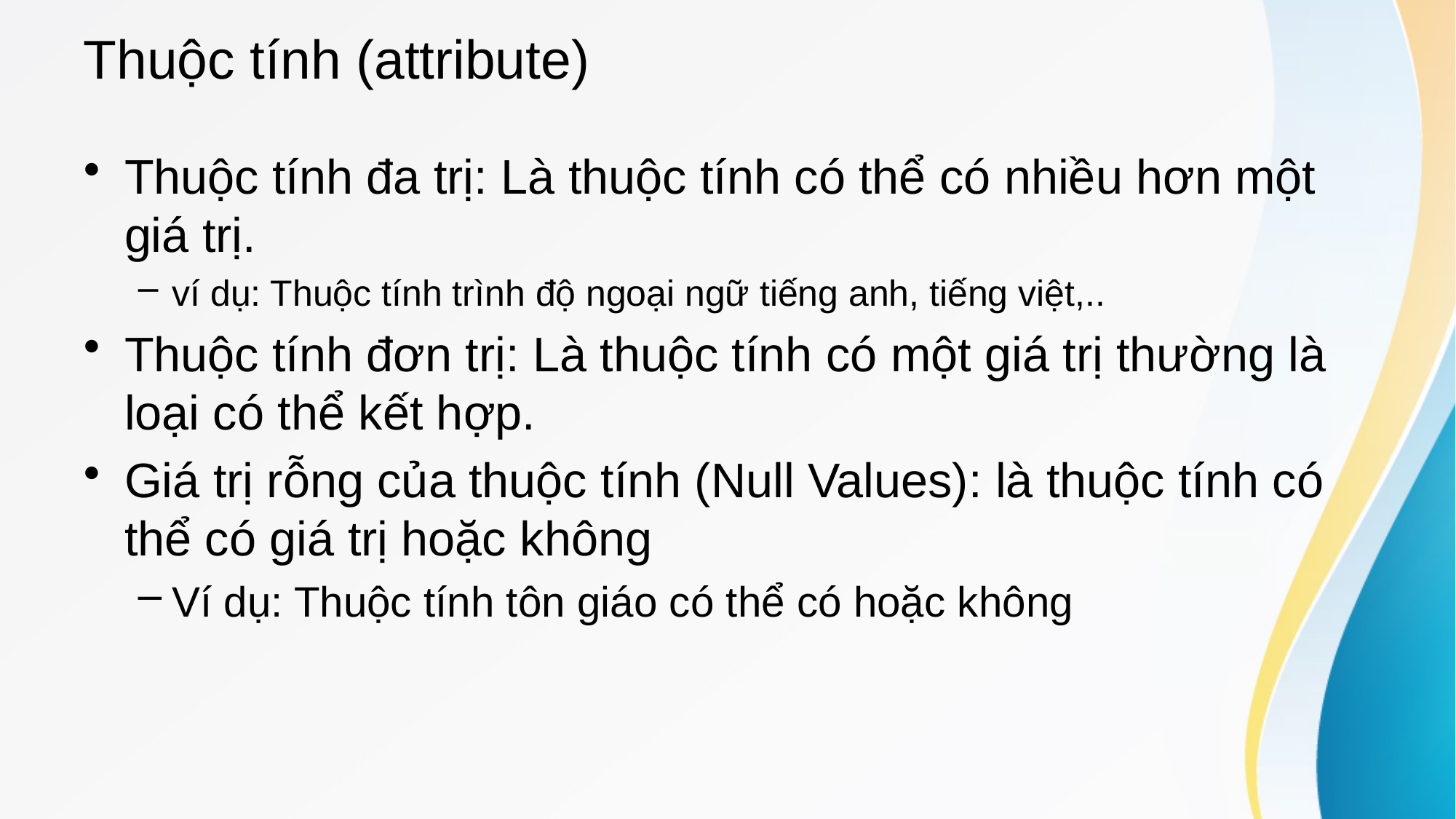

# Thuộc tính (attribute)
Thuộc tính đa trị: Là thuộc tính có thể có nhiều hơn một giá trị.
ví dụ: Thuộc tính trình độ ngoại ngữ tiếng anh, tiếng việt,..
Thuộc tính đơn trị: Là thuộc tính có một giá trị thường là loại có thể kết hợp.
Giá trị rỗng của thuộc tính (Null Values): là thuộc tính có thể có giá trị hoặc không
Ví dụ: Thuộc tính tôn giáo có thể có hoặc không